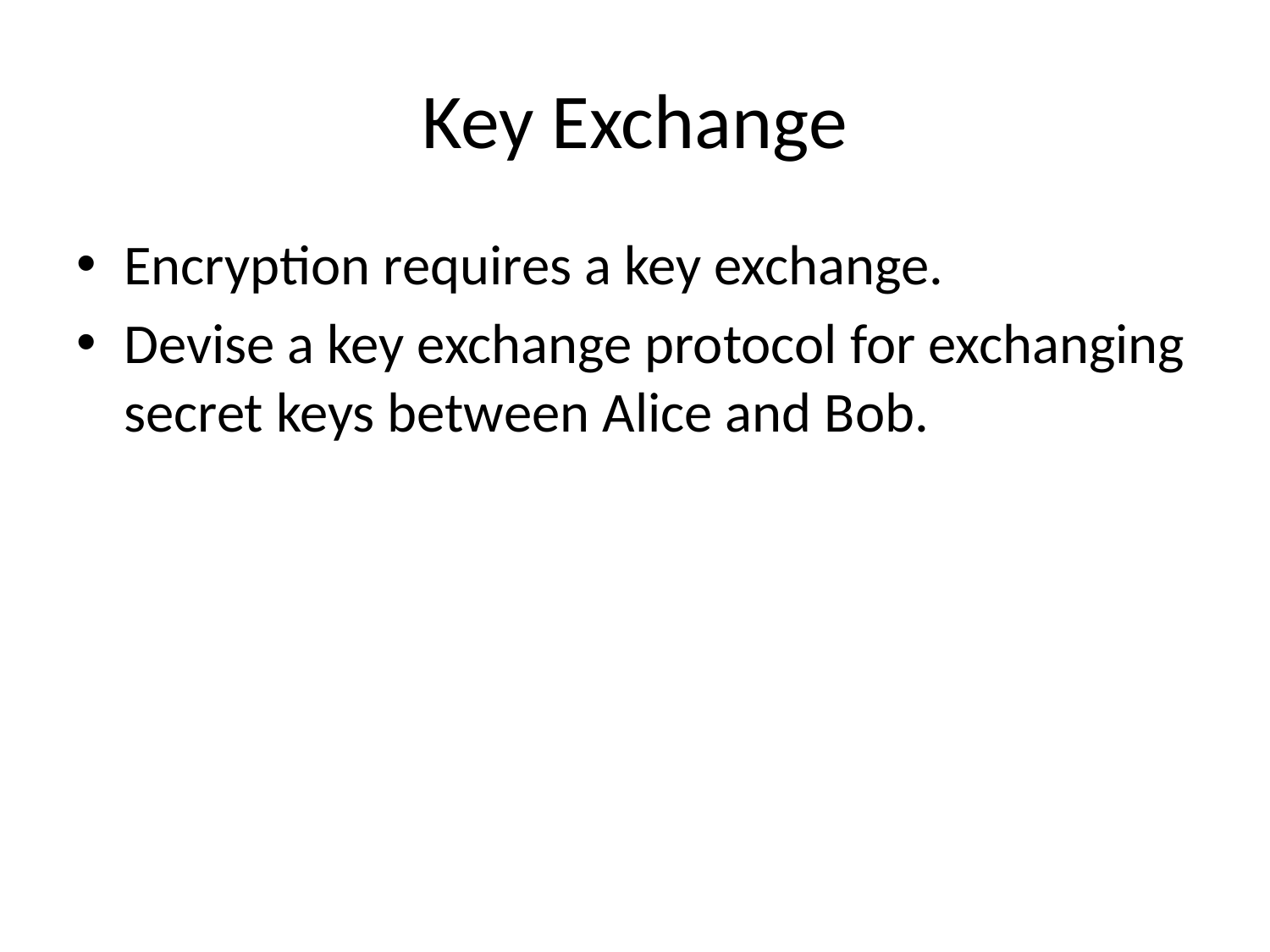

# Key Exchange
Encryption requires a key exchange.
Devise a key exchange protocol for exchanging secret keys between Alice and Bob.